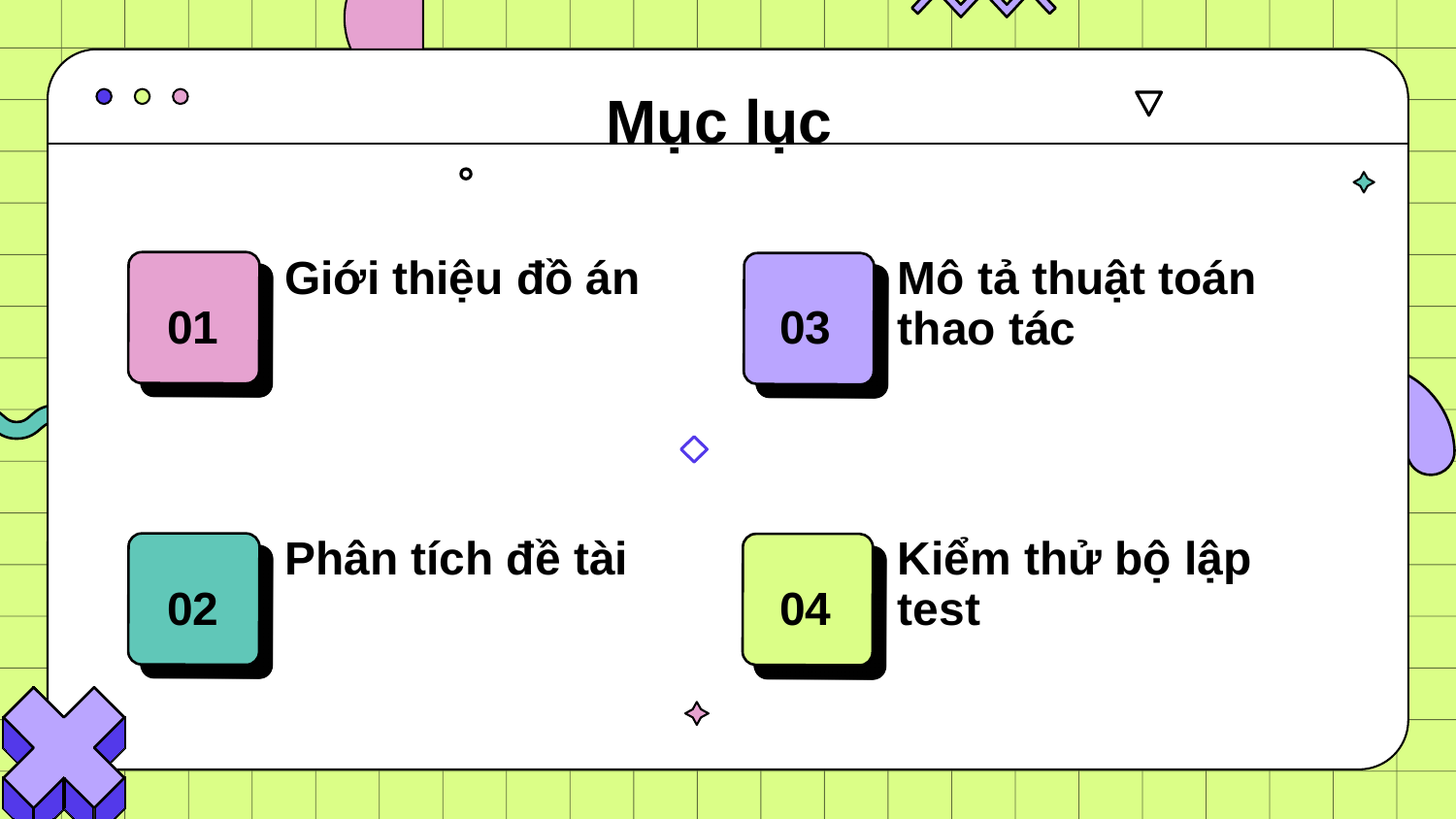

# Mục lục

Giới thiệu đồ án
Mô tả thuật toán thao tác

01
03

Phân tích đề tài
Kiểm thử bộ lập test

02
04